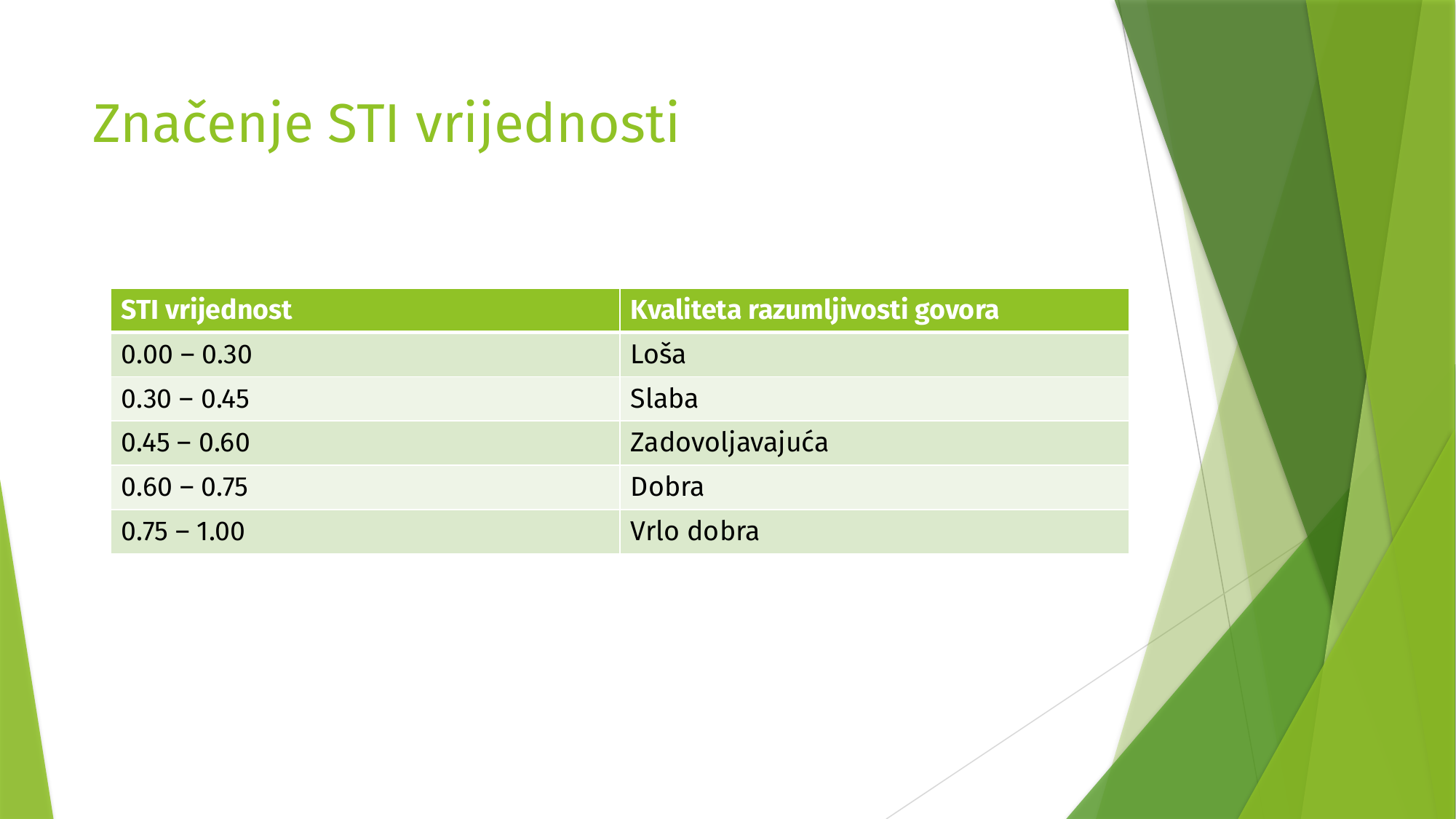

# Značenje STI vrijednosti
| STI vrijednost | Kvaliteta razumljivosti govora |
| --- | --- |
| 0.00 – 0.30 | Loša |
| 0.30 – 0.45 | Slaba |
| 0.45 – 0.60 | Zadovoljavajuća |
| 0.60 – 0.75 | Dobra |
| 0.75 – 1.00 | Vrlo dobra |